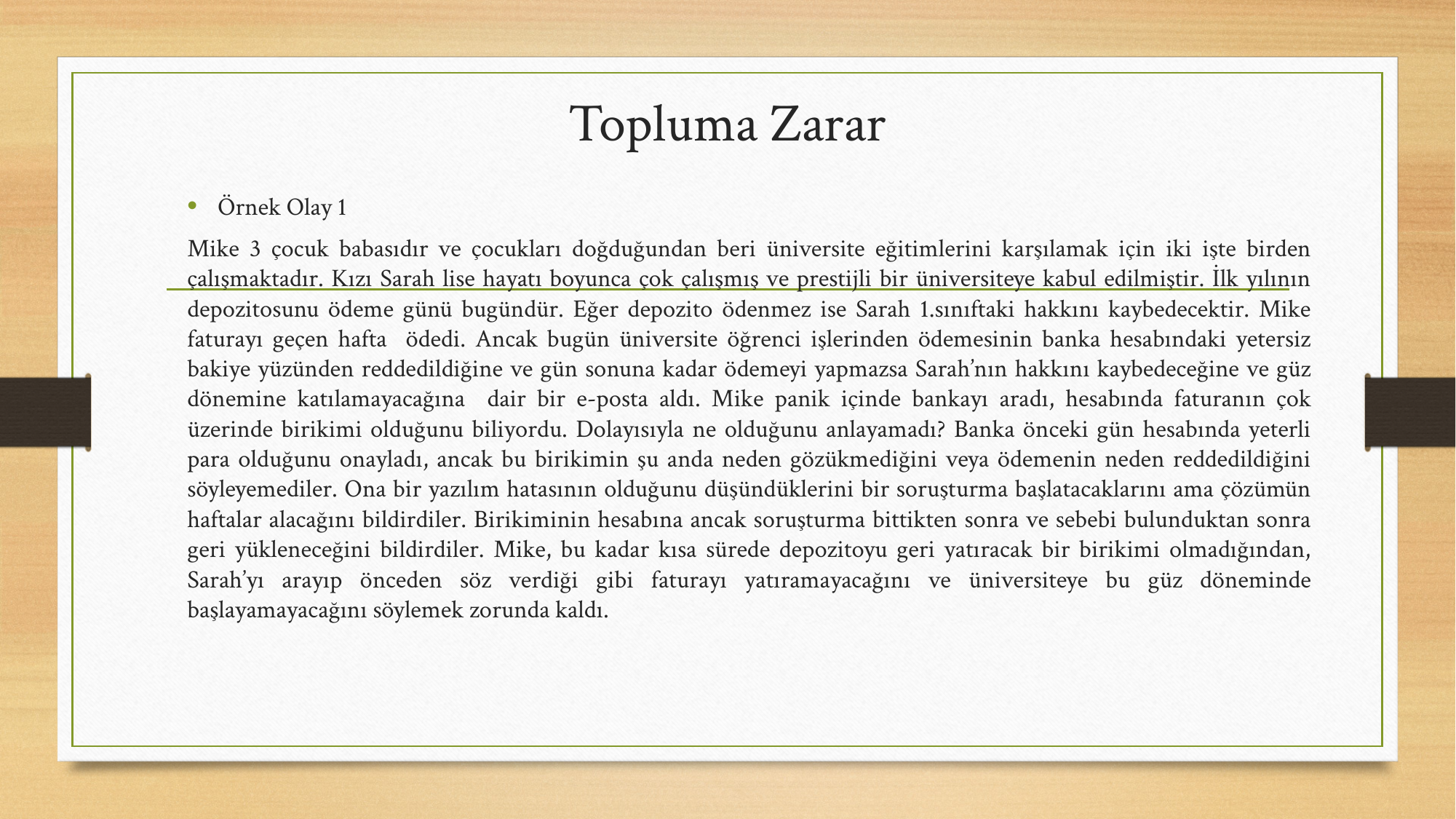

# Topluma Zarar
Örnek Olay 1
Mike 3 çocuk babasıdır ve çocukları doğduğundan beri üniversite eğitimlerini karşılamak için iki işte birden çalışmaktadır. Kızı Sarah lise hayatı boyunca çok çalışmış ve prestijli bir üniversiteye kabul edilmiştir. İlk yılının depozitosunu ödeme günü bugündür. Eğer depozito ödenmez ise Sarah 1.sınıftaki hakkını kaybedecektir. Mike faturayı geçen hafta  ödedi. Ancak bugün üniversite öğrenci işlerinden ödemesinin banka hesabındaki yetersiz bakiye yüzünden reddedildiğine ve gün sonuna kadar ödemeyi yapmazsa Sarah’nın hakkını kaybedeceğine ve güz dönemine katılamayacağına  dair bir e-posta aldı. Mike panik içinde bankayı aradı, hesabında faturanın çok üzerinde birikimi olduğunu biliyordu. Dolayısıyla ne olduğunu anlayamadı? Banka önceki gün hesabında yeterli para olduğunu onayladı, ancak bu birikimin şu anda neden gözükmediğini veya ödemenin neden reddedildiğini söyleyemediler. Ona bir yazılım hatasının olduğunu düşündüklerini bir soruşturma başlatacaklarını ama çözümün haftalar alacağını bildirdiler. Birikiminin hesabına ancak soruşturma bittikten sonra ve sebebi bulunduktan sonra geri yükleneceğini bildirdiler. Mike, bu kadar kısa sürede depozitoyu geri yatıracak bir birikimi olmadığından, Sarah’yı arayıp önceden söz verdiği gibi faturayı yatıramayacağını ve üniversiteye bu güz döneminde başlayamayacağını söylemek zorunda kaldı.